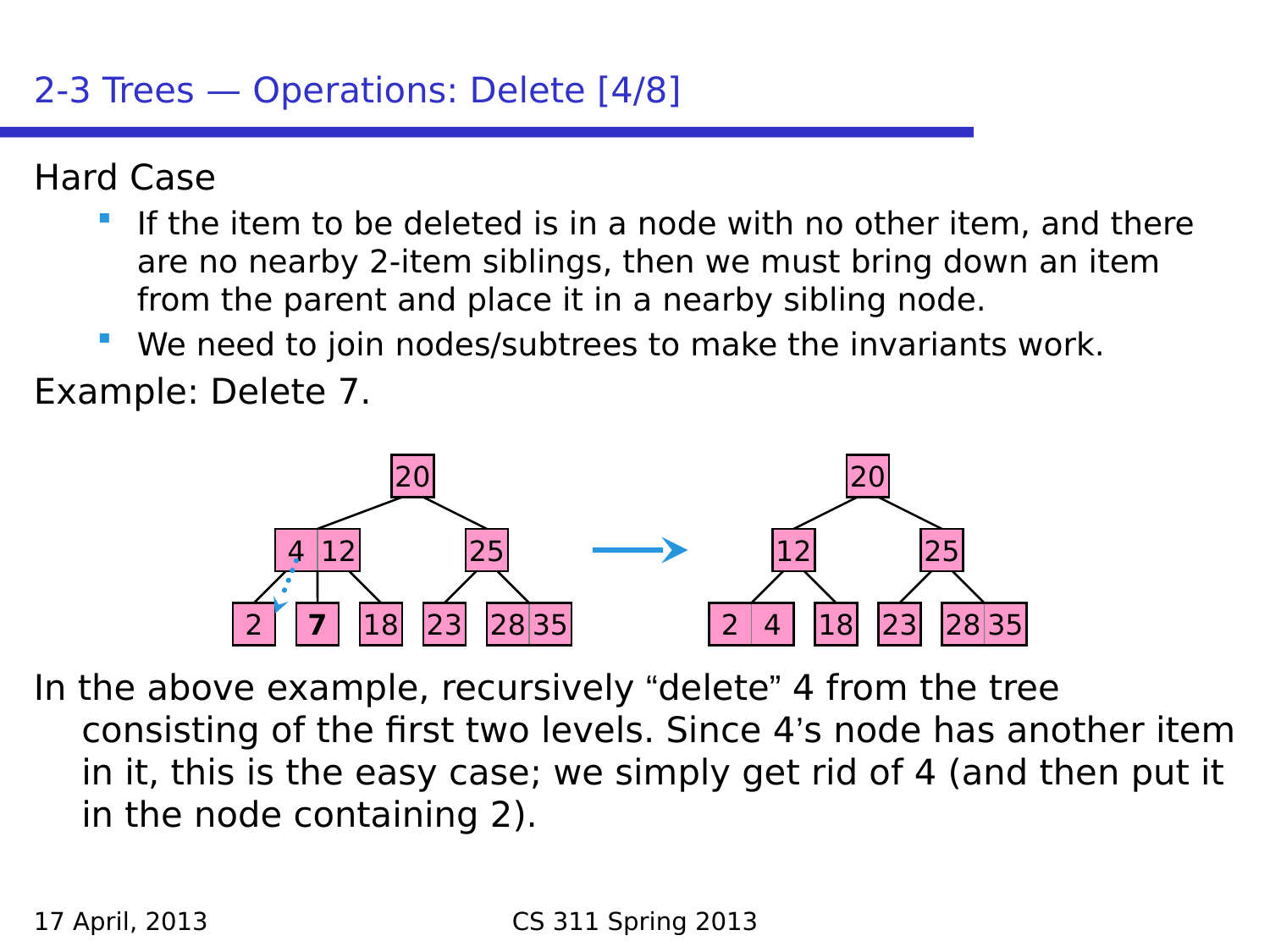

# 2-3 Trees — Operations: Delete [4/8]
Hard Case
If the item to be deleted is in a node with no other item, and there are no nearby 2-item siblings, then we must bring down an item from the parent and place it in a nearby sibling node.
We need to join nodes/subtrees to make the invariants work.
Example: Delete 7.

In the above example, recursively “delete” 4 from the tree consisting of the first two levels. Since 4’s node has another item in it, this is the easy case; we simply get rid of 4 (and then put it in the node containing 2).
20
20

4

12
25
12
25

2
7
18
23
28

35
2

4
18
23
28

35
17 April, 2013
CS 311 Spring 2013